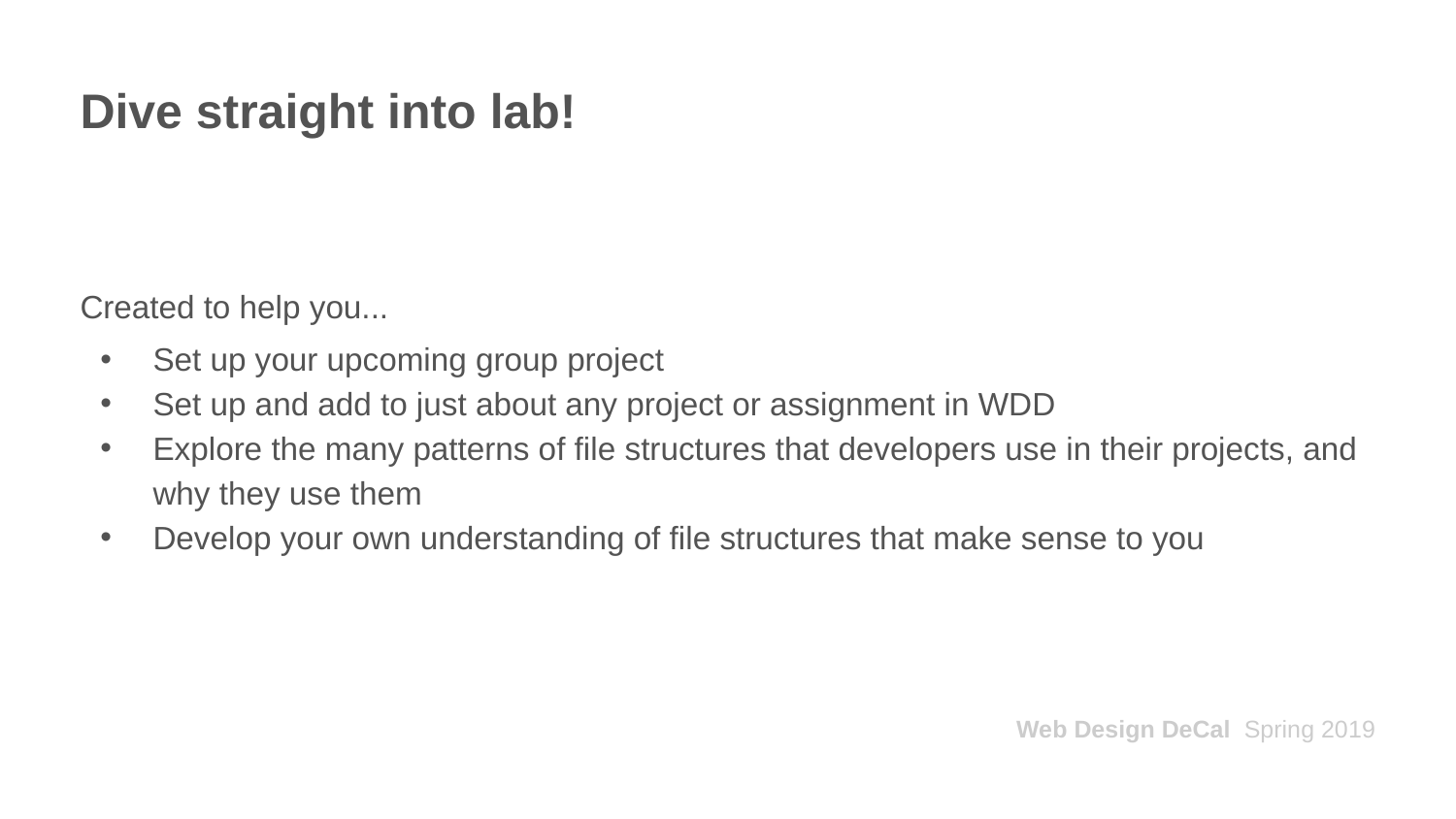

# Dive straight into lab!
Created to help you...
Set up your upcoming group project
Set up and add to just about any project or assignment in WDD
Explore the many patterns of file structures that developers use in their projects, and why they use them
Develop your own understanding of file structures that make sense to you